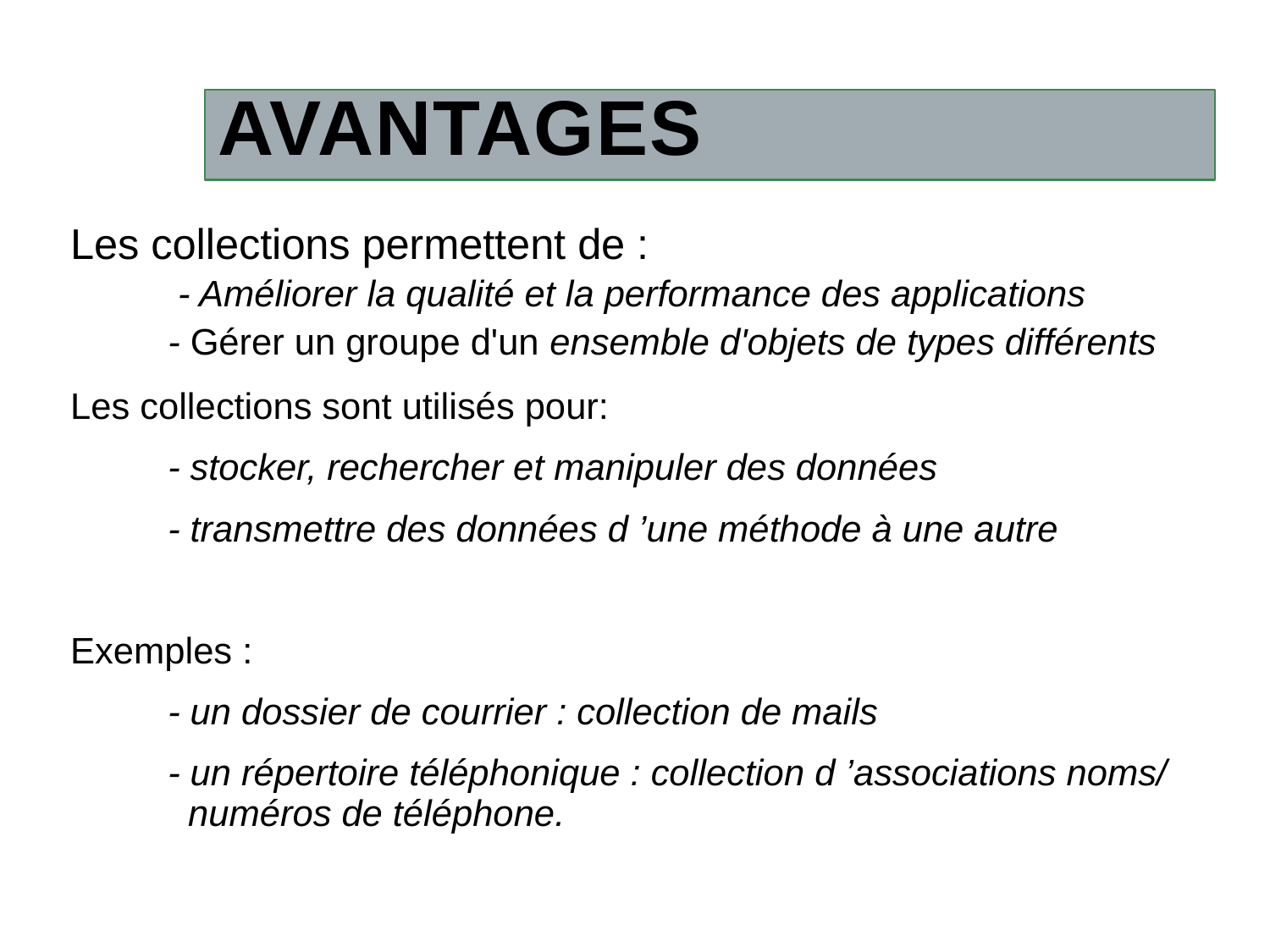

# Avantages
Les collections permettent de :
	 - Améliorer la qualité et la performance des applications
	- Gérer un groupe d'un ensemble d'objets de types différents
Les collections sont utilisés pour:
	- stocker, rechercher et manipuler des données
	- transmettre des données d ’une méthode à une autre

Exemples :
	- un dossier de courrier : collection de mails
	- un répertoire téléphonique : collection d ’associations noms/ 		  numéros de téléphone.
5